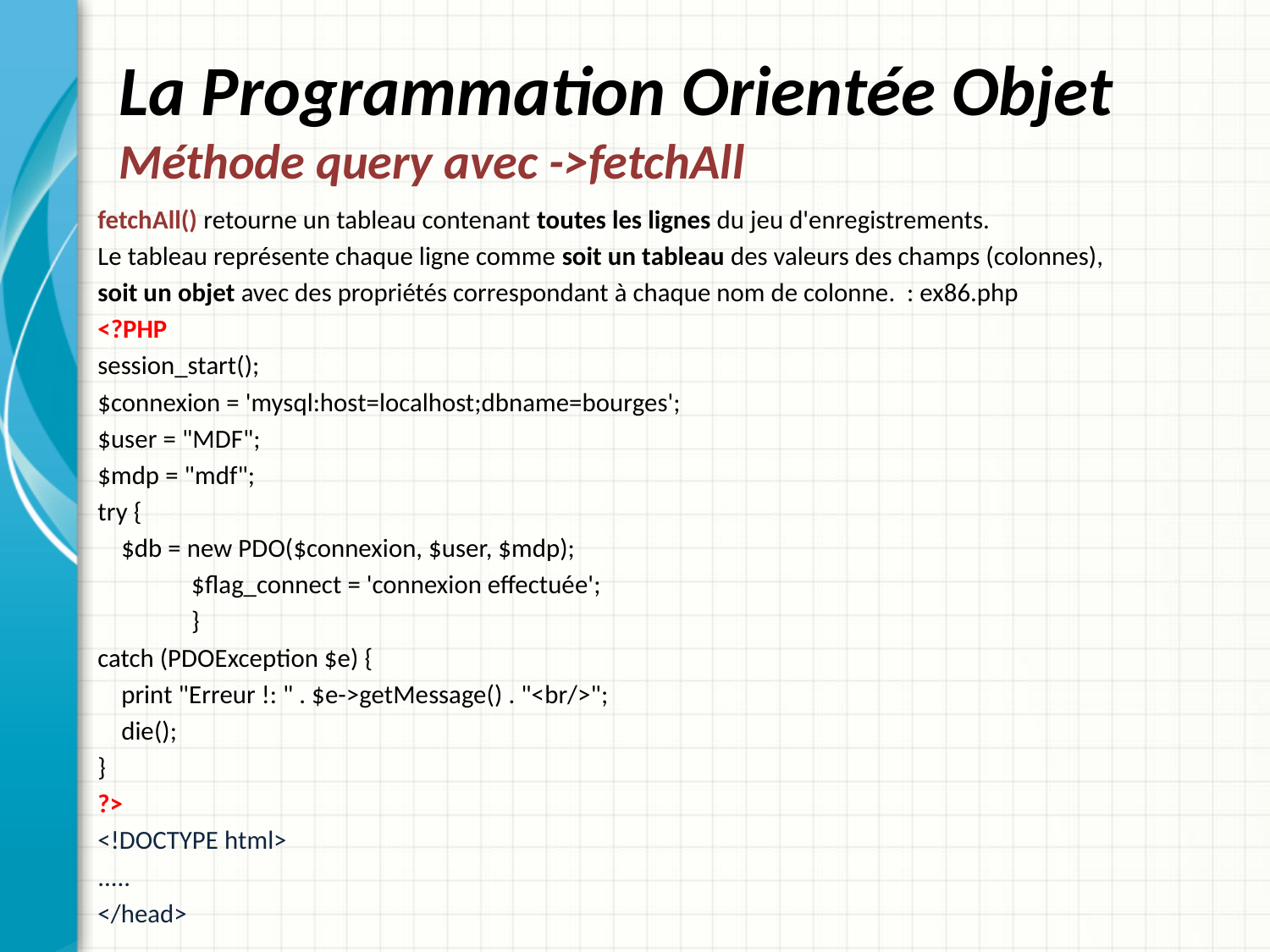

# La Programmation Orientée Objet Méthode query avec ->fetchAll
fetchAll() retourne un tableau contenant toutes les lignes du jeu d'enregistrements.
Le tableau représente chaque ligne comme soit un tableau des valeurs des champs (colonnes),
soit un objet avec des propriétés correspondant à chaque nom de colonne.  : ex86.php
<?PHP
session_start();
$connexion = 'mysql:host=localhost;dbname=bourges';
$user = "MDF";
$mdp = "mdf";
try {
    $db = new PDO($connexion, $user, $mdp);
	$flag_connect = 'connexion effectuée';
	}
catch (PDOException $e) {
    print "Erreur !: " . $e->getMessage() . "<br/>";
    die();
}
?>
<!DOCTYPE html>
.....
</head>